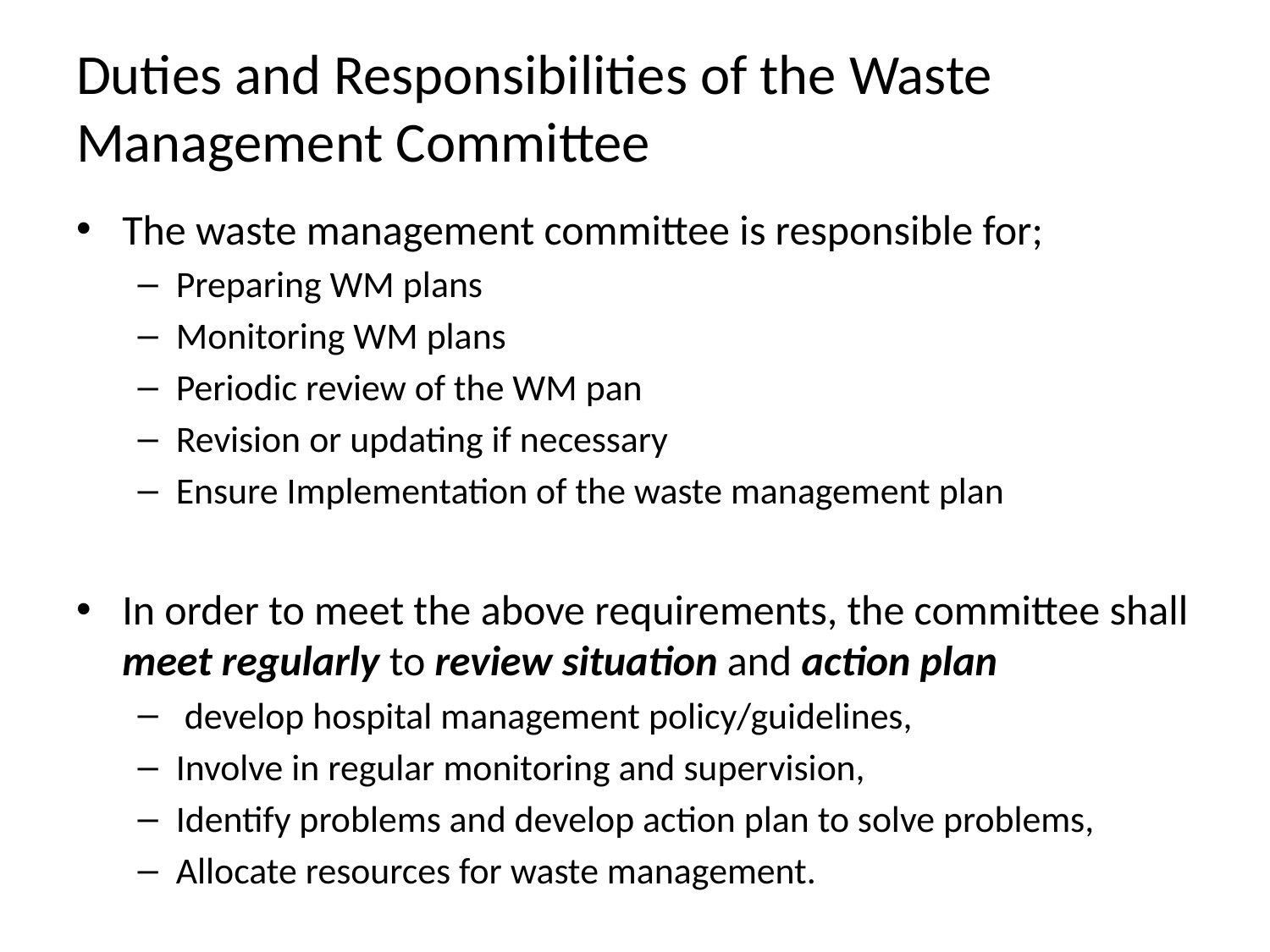

# Duties and Responsibilities of the Waste Management Committee
The waste management committee is responsible for;
Preparing WM plans
Monitoring WM plans
Periodic review of the WM pan
Revision or updating if necessary
Ensure Implementation of the waste management plan

In order to meet the above requirements, the committee shall meet regularly to review situation and action plan
 develop hospital management policy/guidelines,
Involve in regular monitoring and supervision,
Identify problems and develop action plan to solve problems,
Allocate resources for waste management.